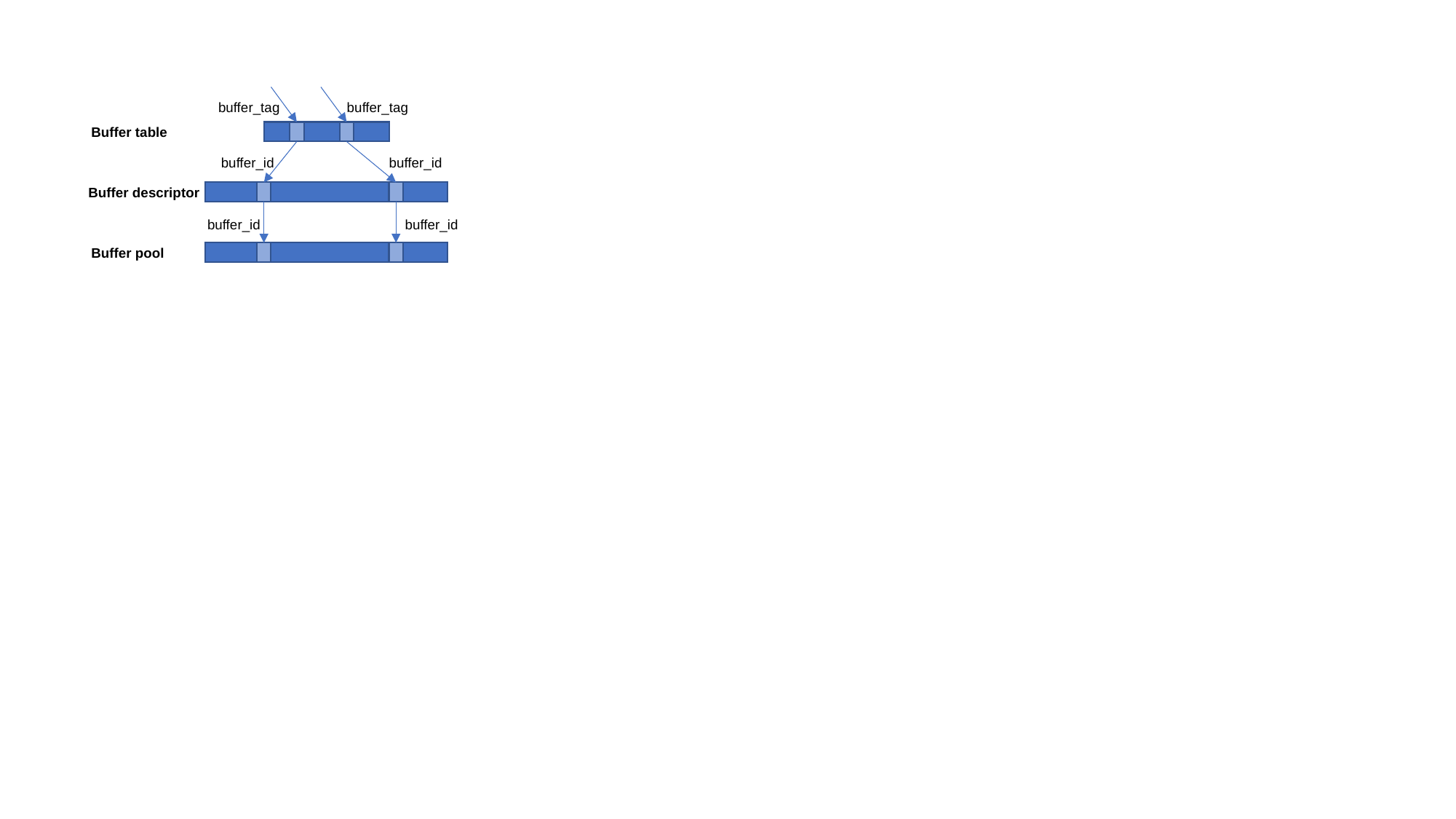

buffer_tag
buffer_tag
Buffer table

buffer_id
buffer_id
Buffer descriptor

buffer_id
buffer_id
Buffer pool